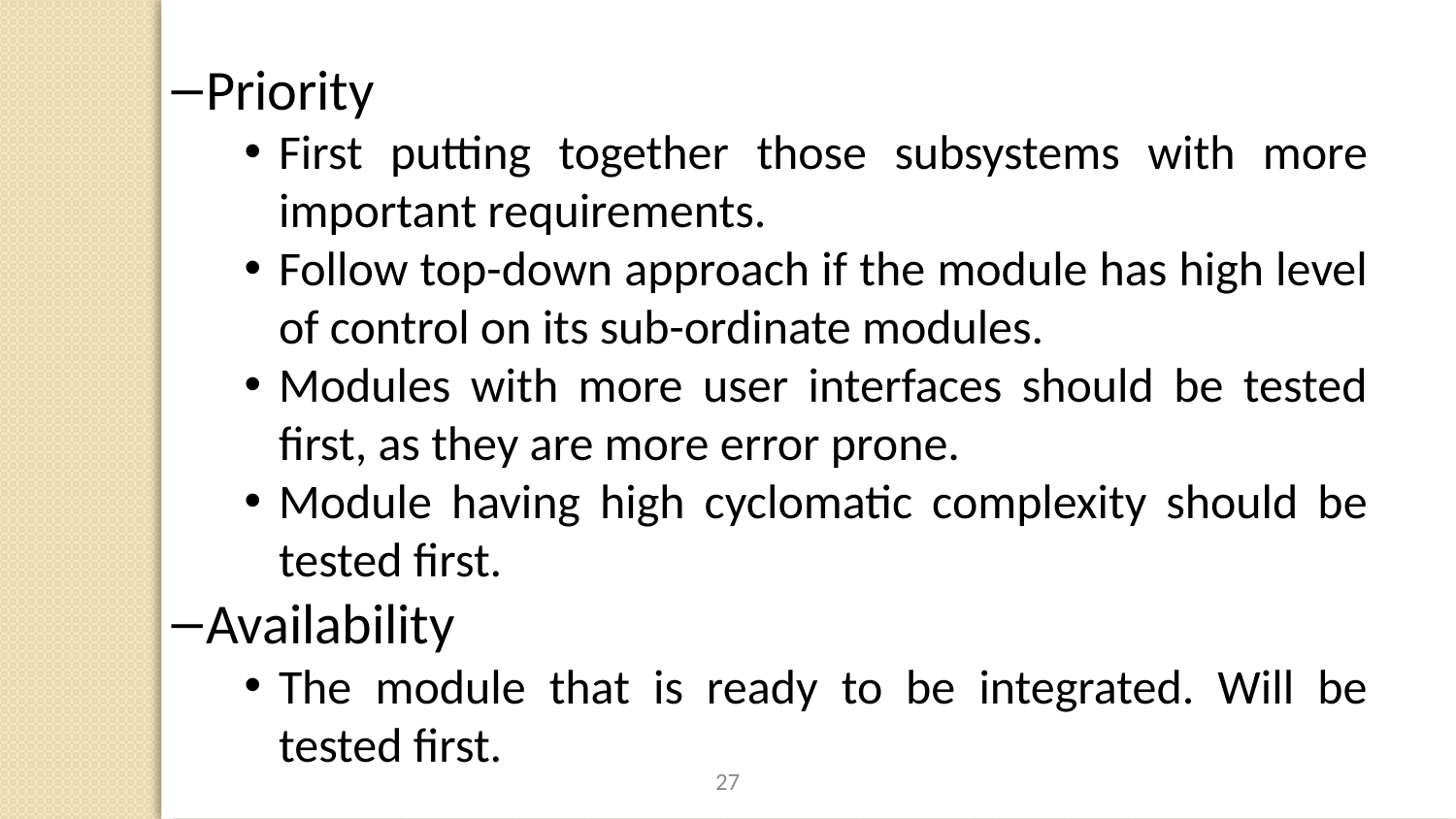

Priority
First putting together those subsystems with more important requirements.
Follow top-down approach if the module has high level of control on its sub-ordinate modules.
Modules with more user interfaces should be tested first, as they are more error prone.
Module having high cyclomatic complexity should be tested first.
Availability
The module that is ready to be integrated. Will be tested first.
27